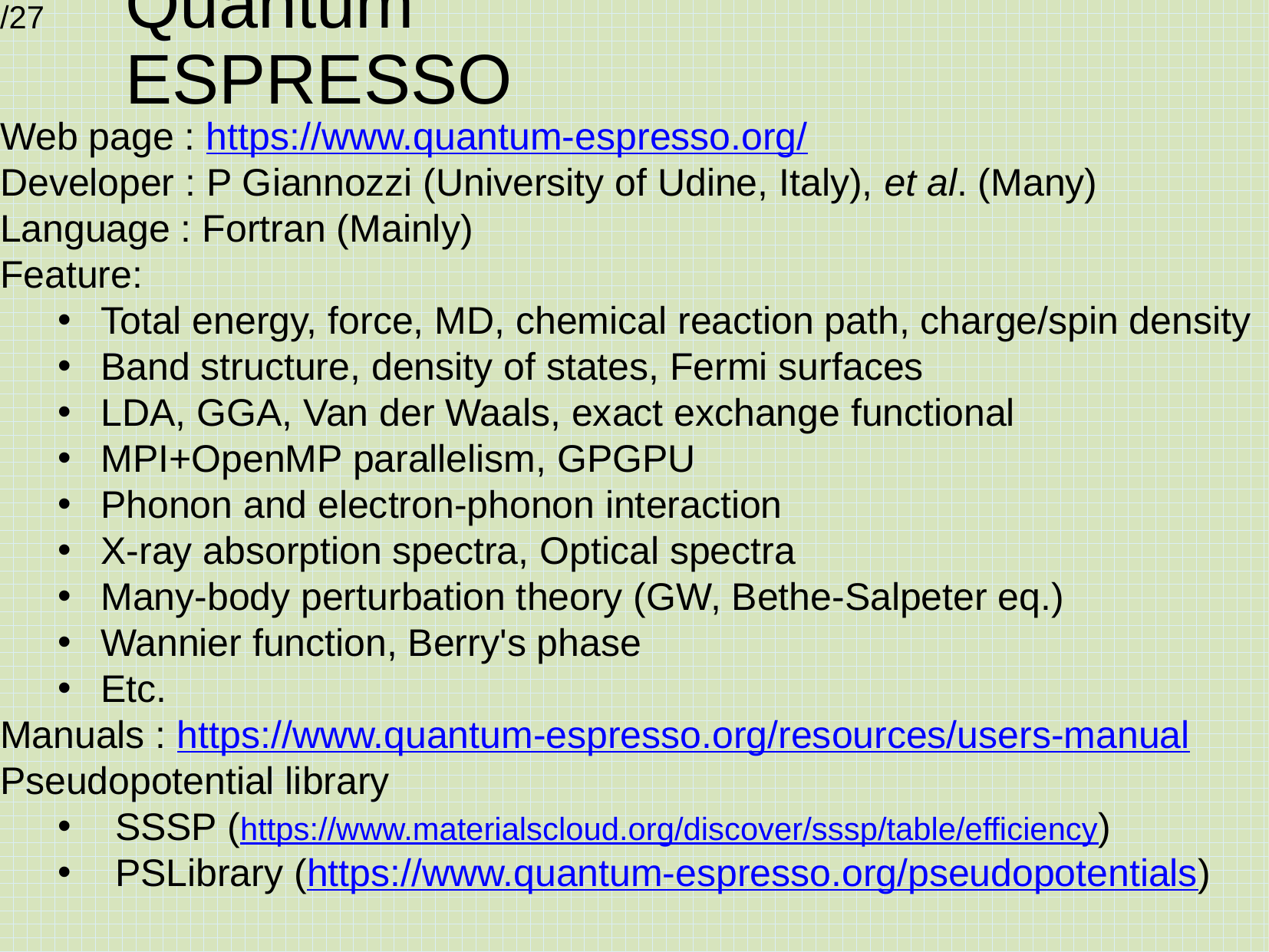

# Quantum ESPRESSO
Web page : https://www.quantum-espresso.org/
Developer : P Giannozzi (University of Udine, Italy), et al. (Many)
Language : Fortran (Mainly)
Feature:
Total energy, force, MD, chemical reaction path, charge/spin density
Band structure, density of states, Fermi surfaces
LDA, GGA, Van der Waals, exact exchange functional
MPI+OpenMP parallelism, GPGPU
Phonon and electron-phonon interaction
X-ray absorption spectra, Optical spectra
Many-body perturbation theory (GW, Bethe-Salpeter eq.)
Wannier function, Berry's phase
Etc.
Manuals : https://www.quantum-espresso.org/resources/users-manual
Pseudopotential library
SSSP (https://www.materialscloud.org/discover/sssp/table/efficiency)
PSLibrary (https://www.quantum-espresso.org/pseudopotentials)